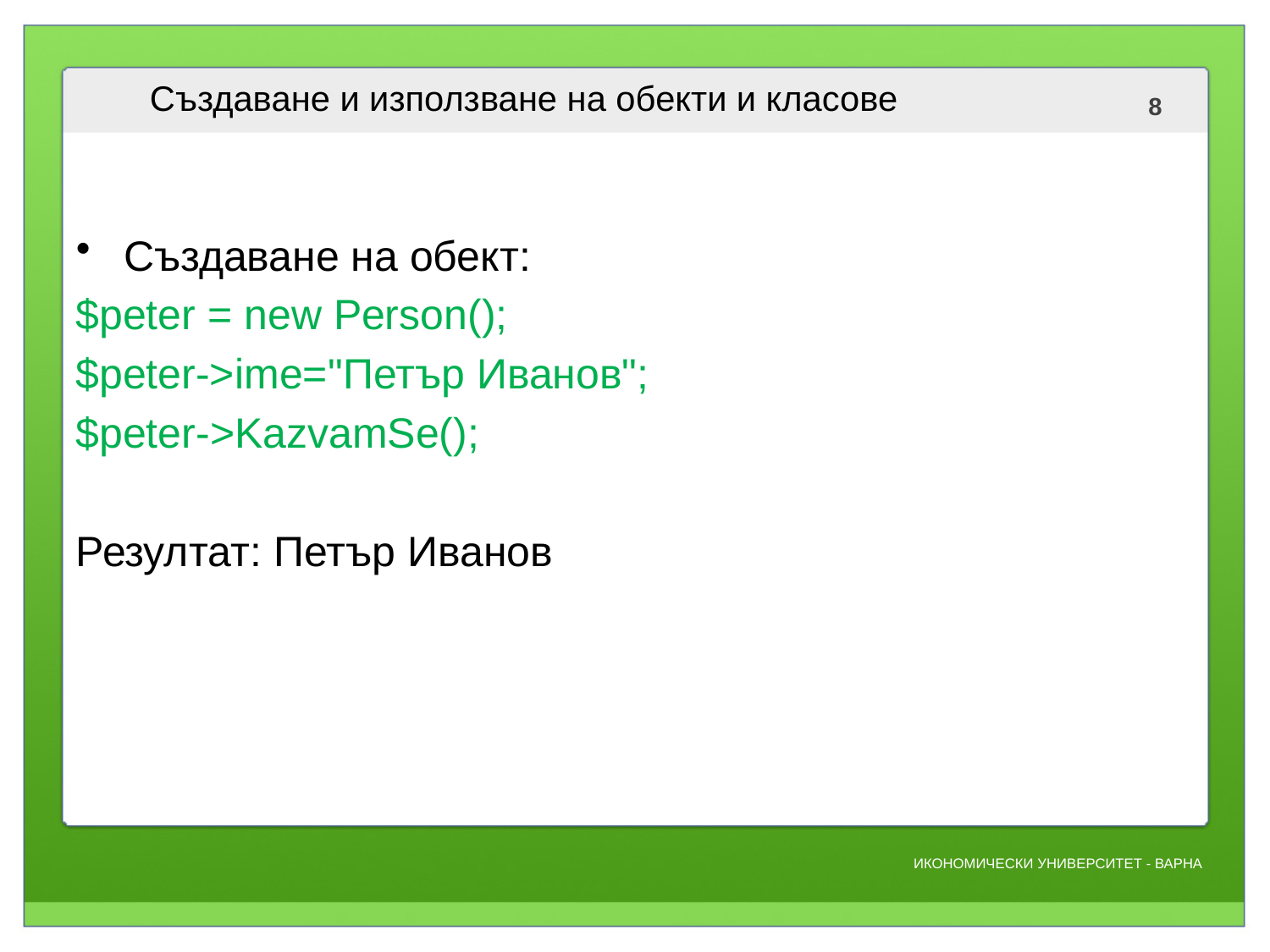

# Създаване и използване на обекти и класове
Създаване на обект:
$peter = new Person();
$peter->ime="Петър Иванов";
$peter->KazvamSe();

Резултат: Петър Иванов